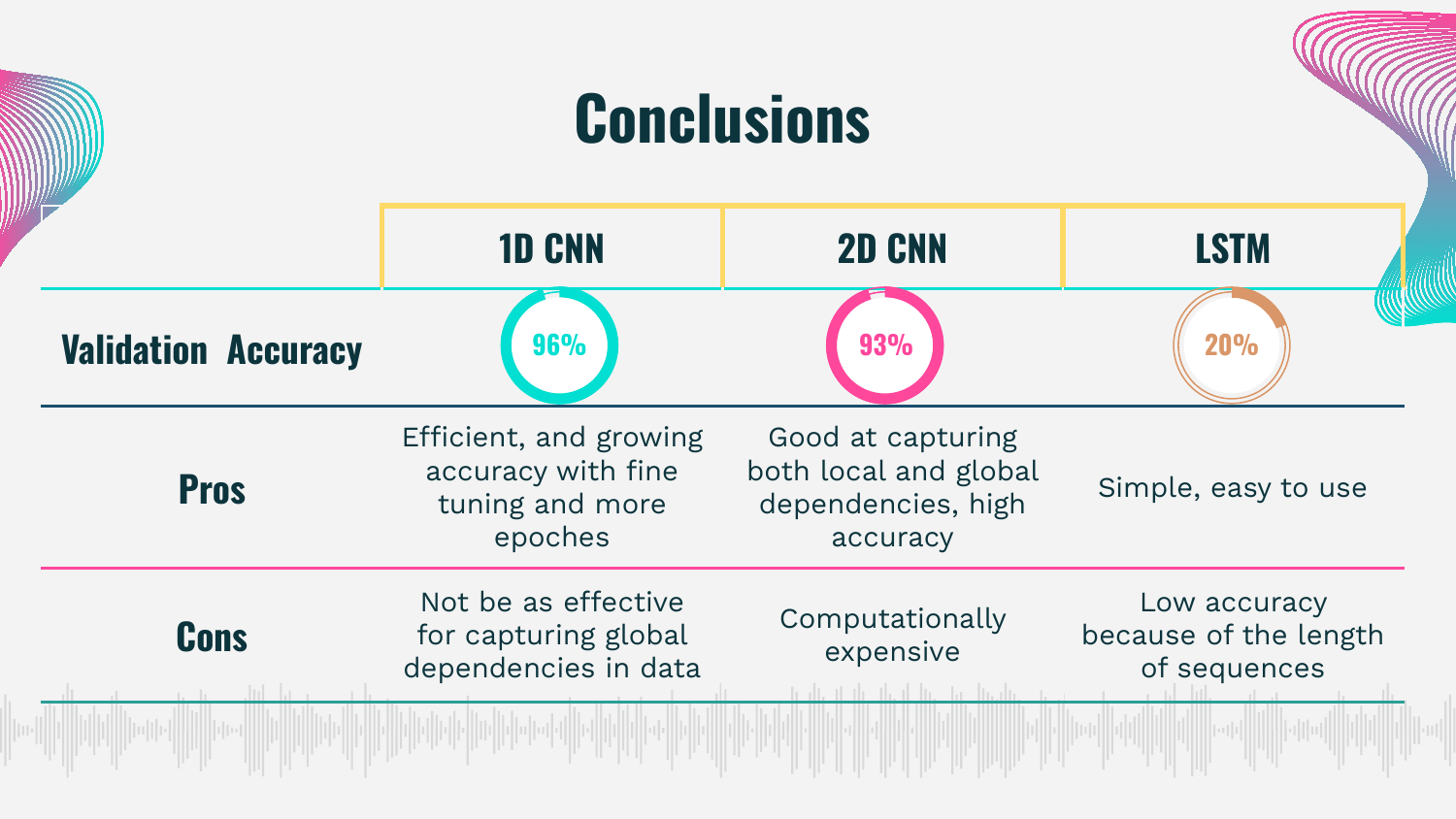

# Conclusions
|  | 1D CNN | 2D CNN | LSTM |
| --- | --- | --- | --- |
| Validation Accuracy |  |  |  |
| Pros | Efficient, and growing accuracy with fine tuning and more epoches | Good at capturing both local and global dependencies, high accuracy | Simple, easy to use |
| Cons | Not be as effective for capturing global dependencies in data | Computationally expensive | Low accuracy because of the length of sequences |

93%
96%
20%